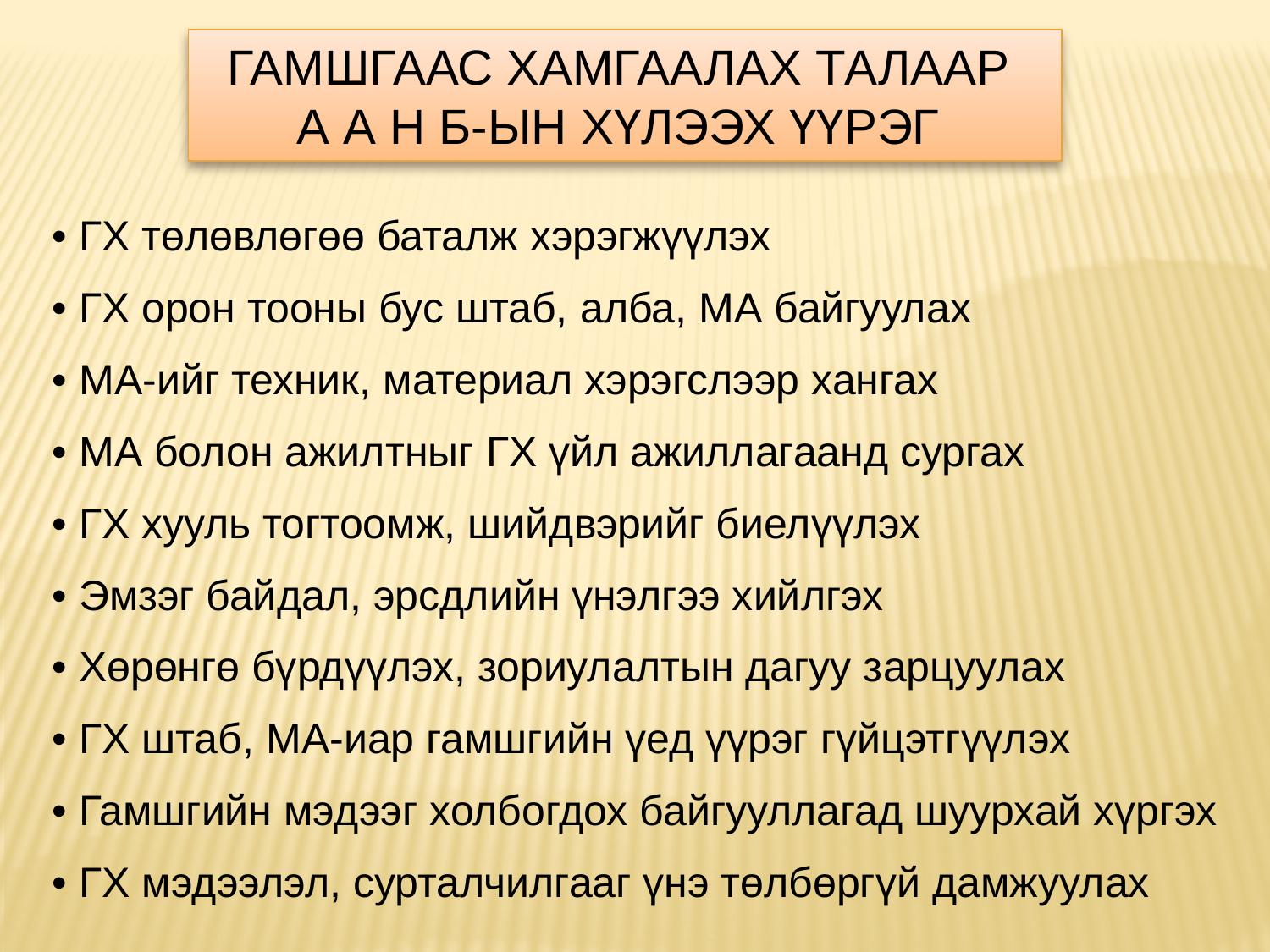

ГАМШГААС ХАМГААЛАХ ТАЛААР
А А Н Б-ЫН ХҮЛЭЭХ ҮҮРЭГ
• ГХ төлөвлөгөө баталж хэрэгжүүлэх

• ГХ орон тооны бус штаб, алба, МА байгуулах

• МА-ийг техник, материал хэрэгслээр хангах

• МА болон ажилтныг ГХ үйл ажиллагаанд сургах

• ГХ хууль тогтоомж, шийдвэрийг биелүүлэх

• Эмзэг байдал, эрсдлийн үнэлгээ хийлгэх

• Хөрөнгө бүрдүүлэх, зориулалтын дагуу зарцуулах

• ГХ штаб, МА-иар гамшгийн үед үүрэг гүйцэтгүүлэх

• Гамшгийн мэдээг холбогдох байгууллагад шуурхай хүргэх

• ГХ мэдээлэл, сурталчилгааг үнэ төлбөргүй дамжуулах